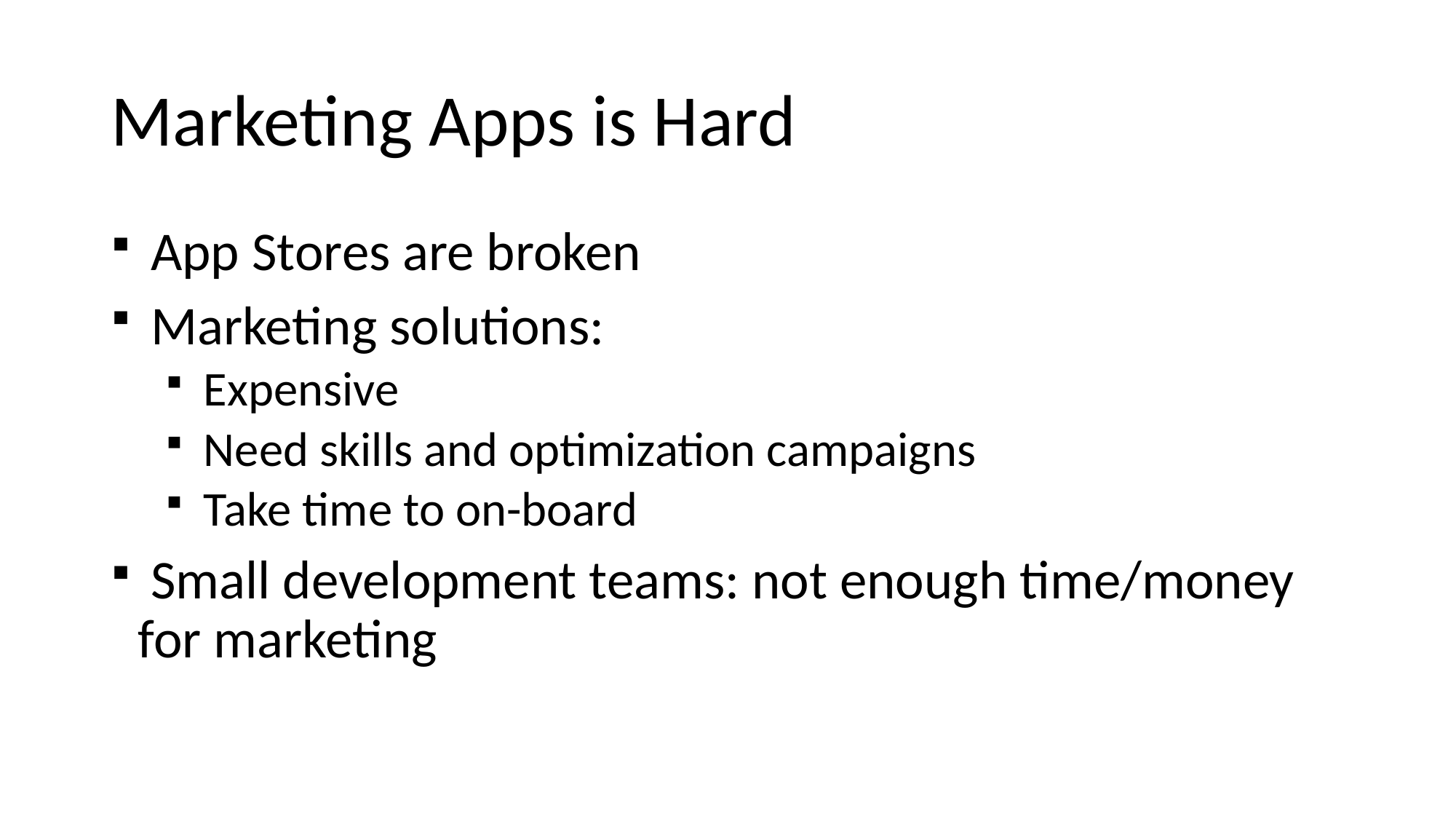

# Marketing Apps is Hard
 App Stores are broken
 Marketing solutions:
 Expensive
 Need skills and optimization campaigns
 Take time to on-board
 Small development teams: not enough time/money for marketing